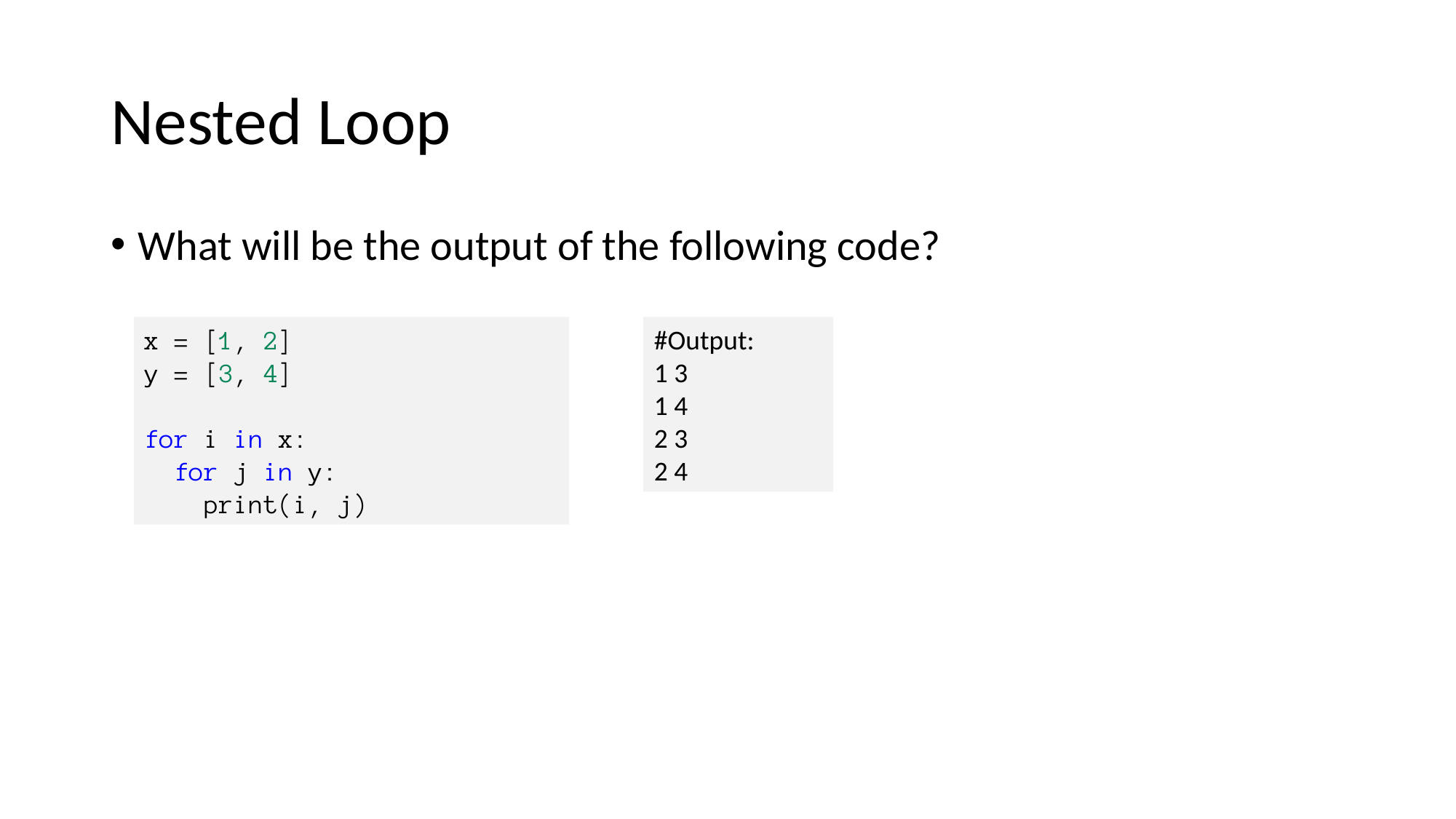

# Nested Loop
What will be the output of the following code?
x = [1, 2]
y = [3, 4]

for i in x:
  for j in y:
    print(i, j)
#Output:
1 3
1 4
2 3
2 4